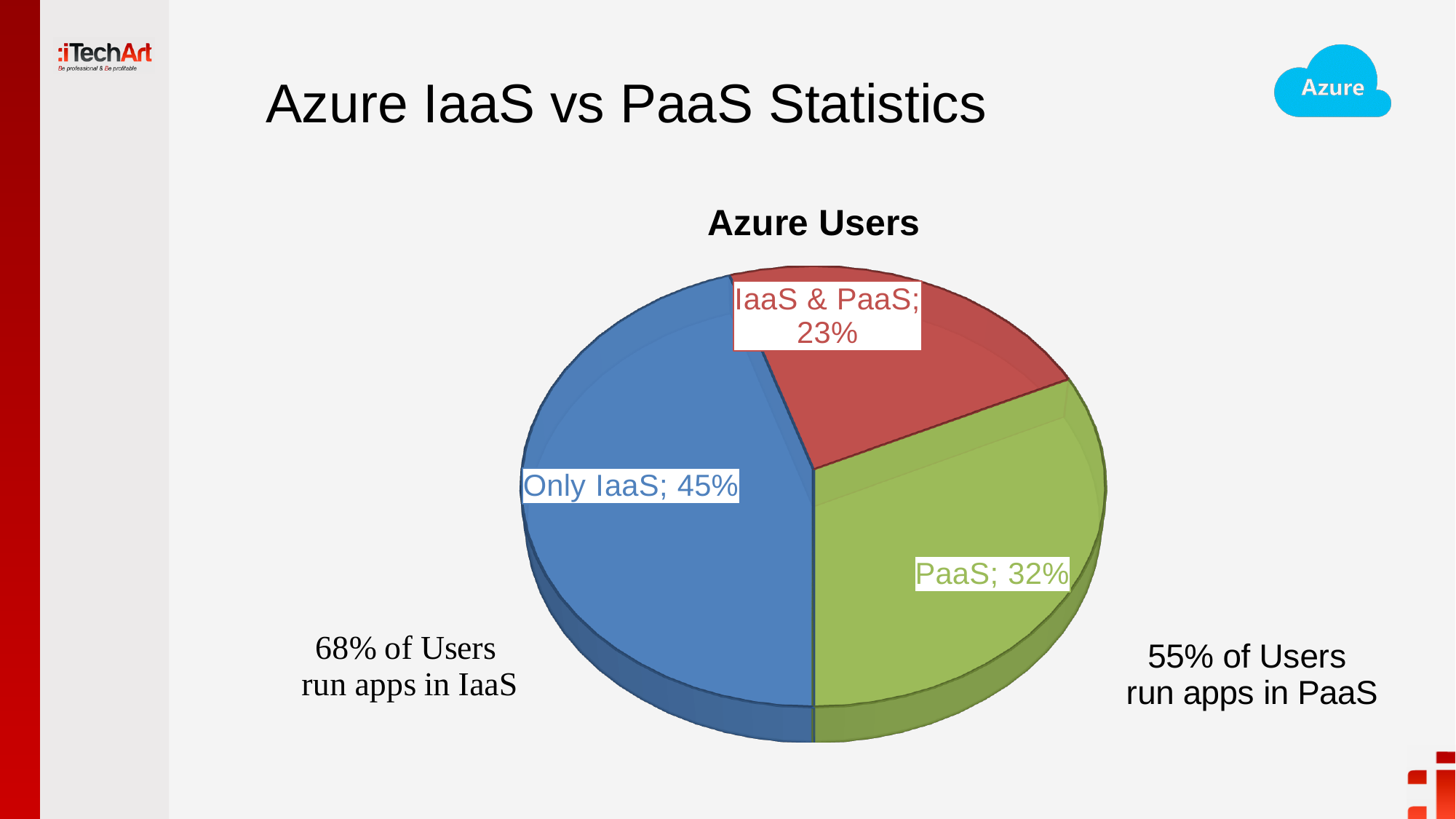

# Azure IaaS vs PaaS Statistics

[unsupported chart]